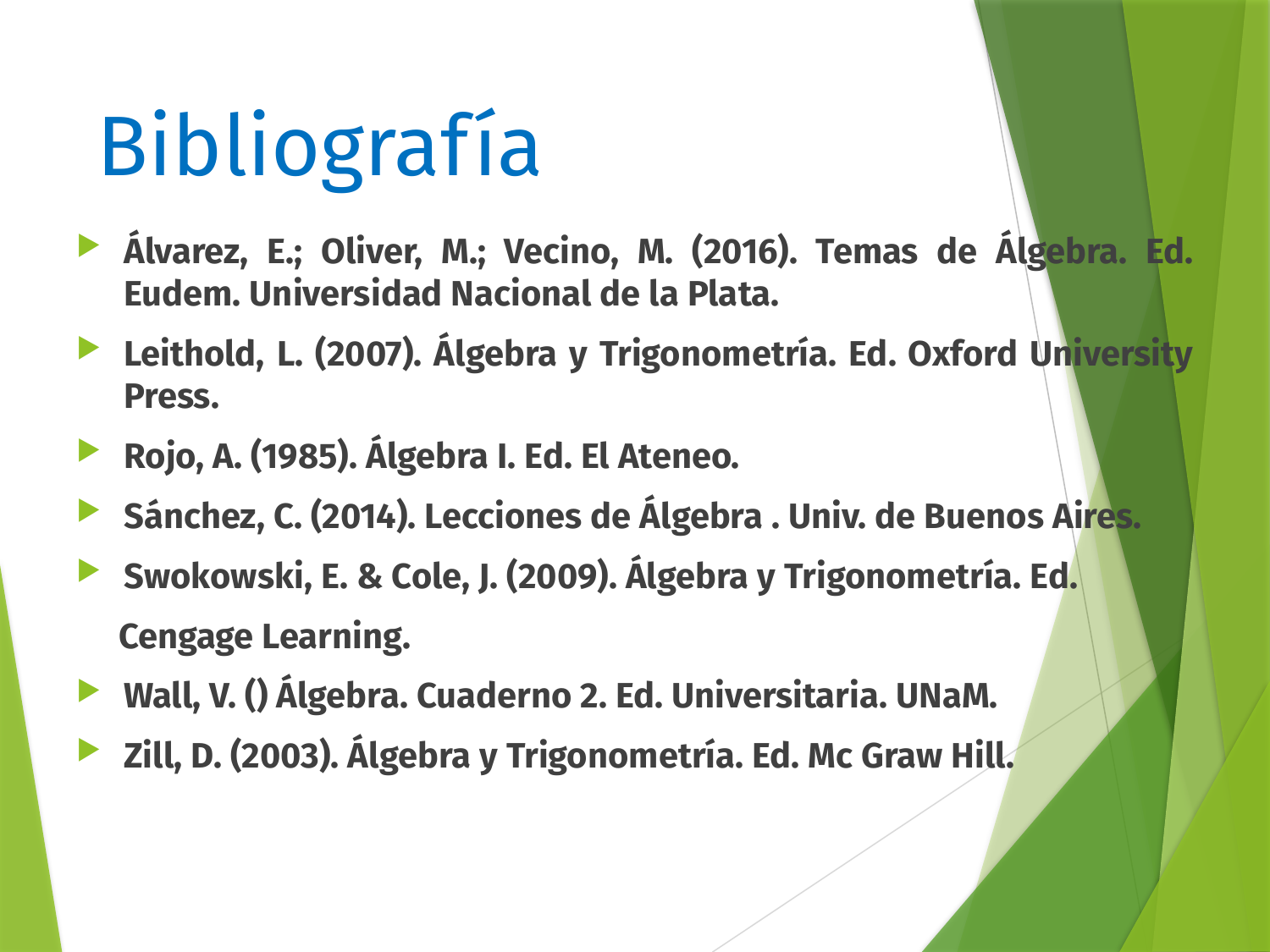

# Bibliografía
Álvarez, E.; Oliver, M.; Vecino, M. (2016). Temas de Álgebra. Ed. Eudem. Universidad Nacional de la Plata.
Leithold, L. (2007). Álgebra y Trigonometría. Ed. Oxford University Press.
Rojo, A. (1985). Álgebra I. Ed. El Ateneo.
Sánchez, C. (2014). Lecciones de Álgebra . Univ. de Buenos Aires.
Swokowski, E. & Cole, J. (2009). Álgebra y Trigonometría. Ed.
     Cengage Learning.
Wall, V. () Álgebra. Cuaderno 2. Ed. Universitaria. UNaM.
Zill, D. (2003). Álgebra y Trigonometría. Ed. Mc Graw Hill.